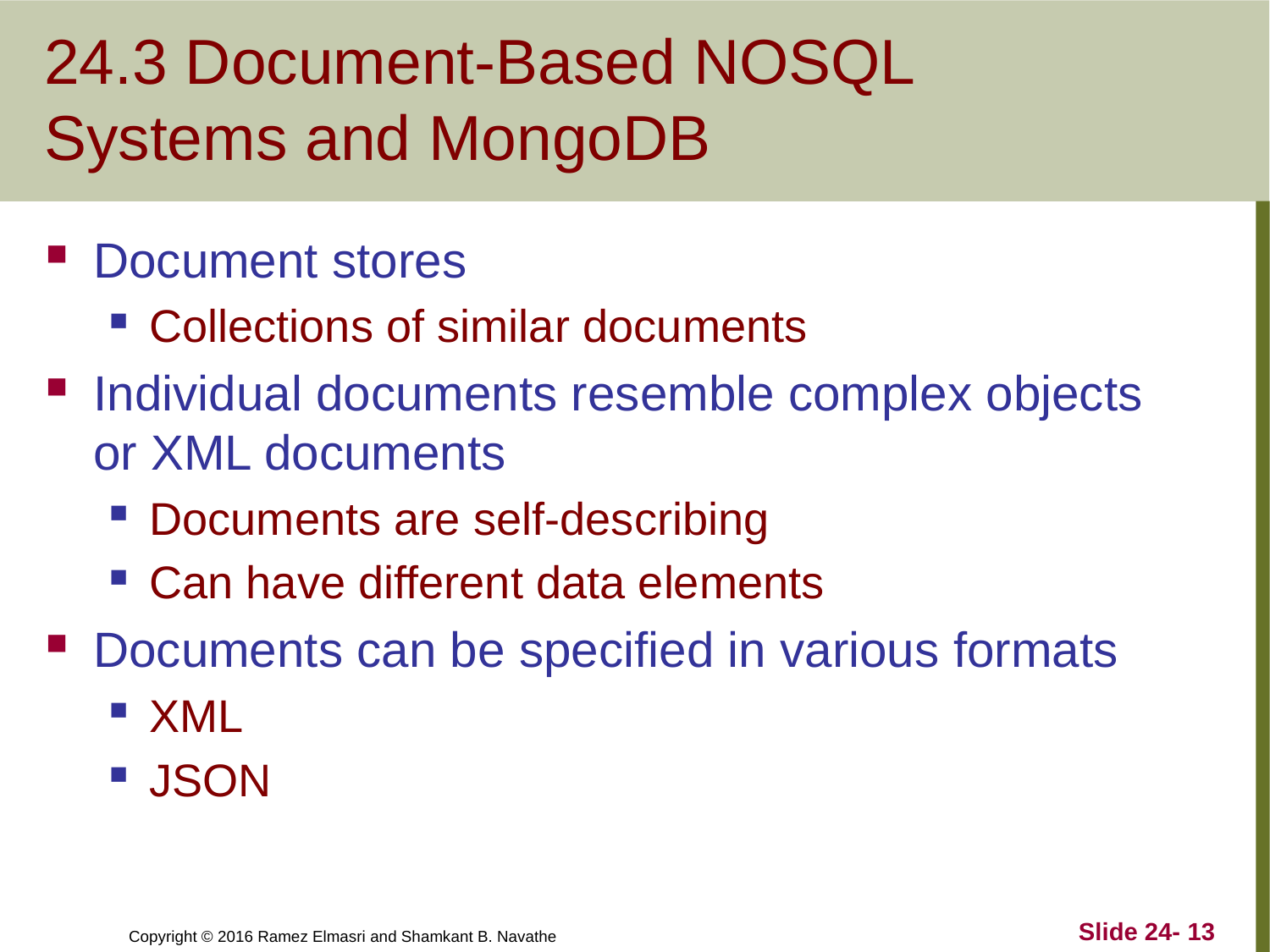

24.3 Document-Based NOSQL Systems and MongoDB
Document stores
Collections of similar documents
Individual documents resemble complex objects or XML documents
Documents are self-describing
Can have different data elements
Documents can be specified in various formats
XML
JSON

Slide 24- 13